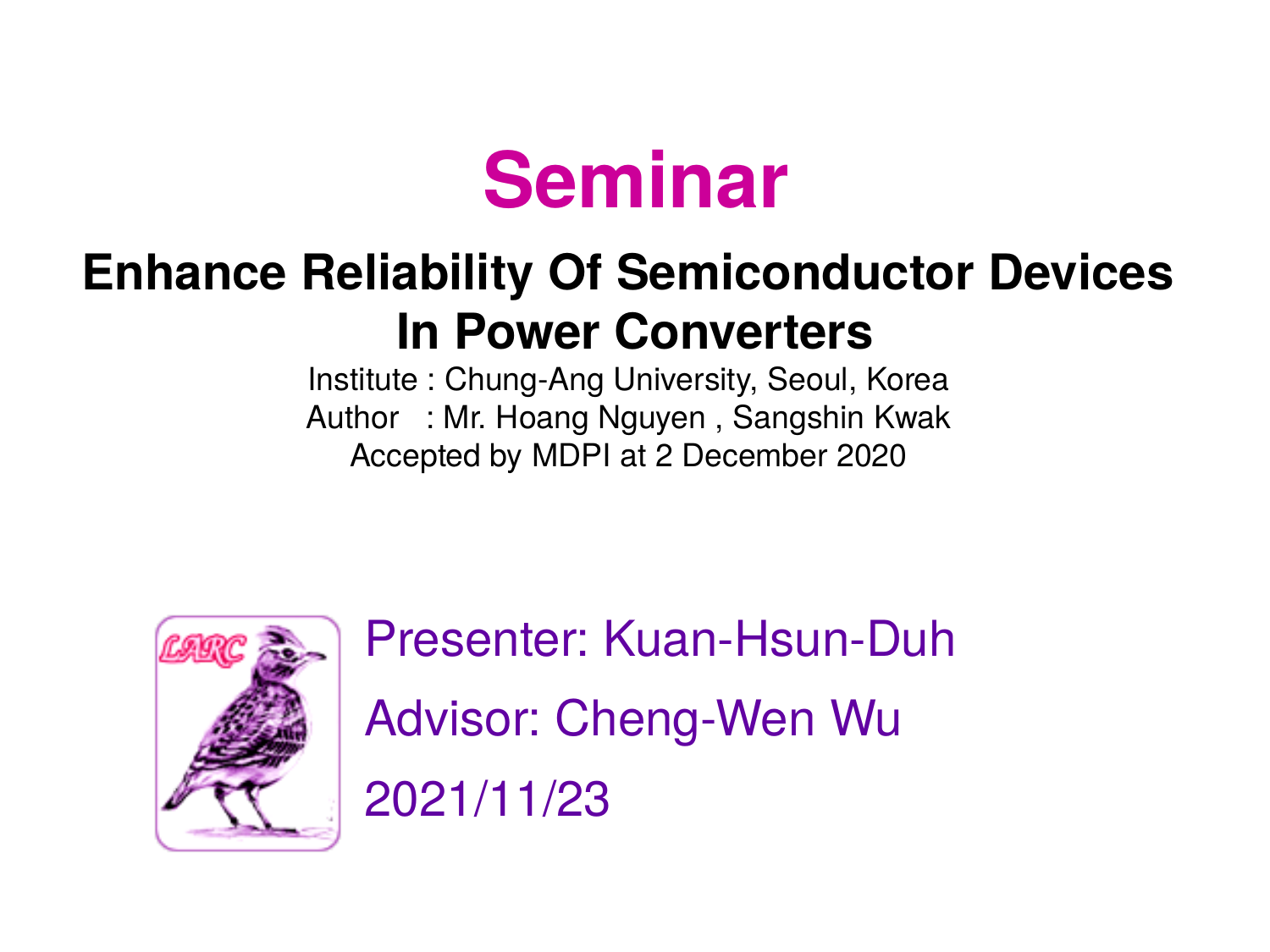

# Seminar
Enhance Reliability Of Semiconductor Devices
 In Power Converters
Institute : Chung-Ang University, Seoul, Korea
Author   : Mr. Hoang Nguyen , Sangshin Kwak
Accepted by MDPI at 2 December 2020

Presenter: Kuan-Hsun-Duh
Advisor: Cheng-Wen Wu
2021/11/23